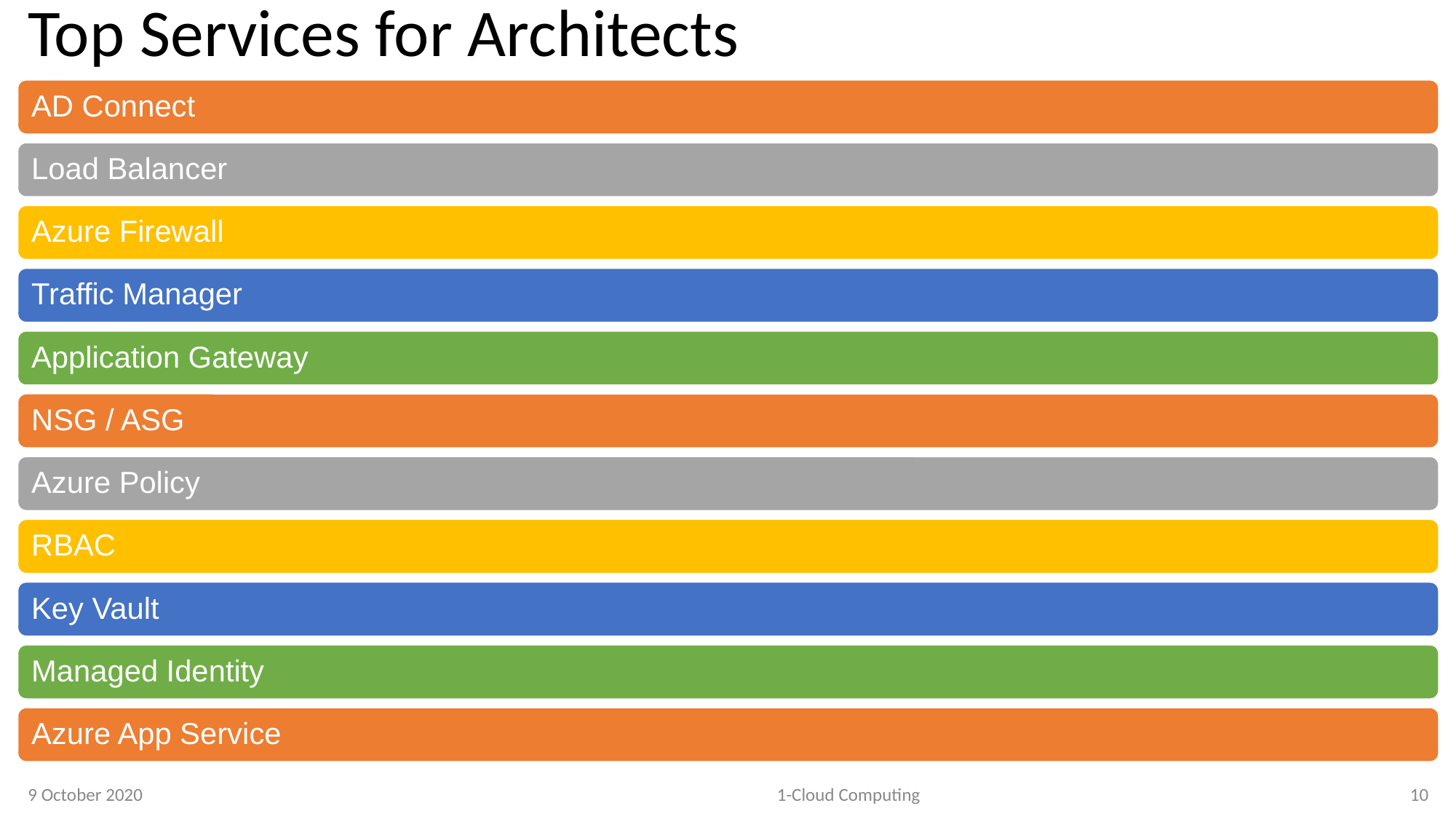

# Top Services for Architects
AD Connect
Load Balancer
Azure Firewall
Traffic Manager
Application Gateway
NSG / ASG
Azure Policy
RBAC
Key Vault
Managed Identity
Azure App Service
9 October 2020
1-Cloud Computing
10